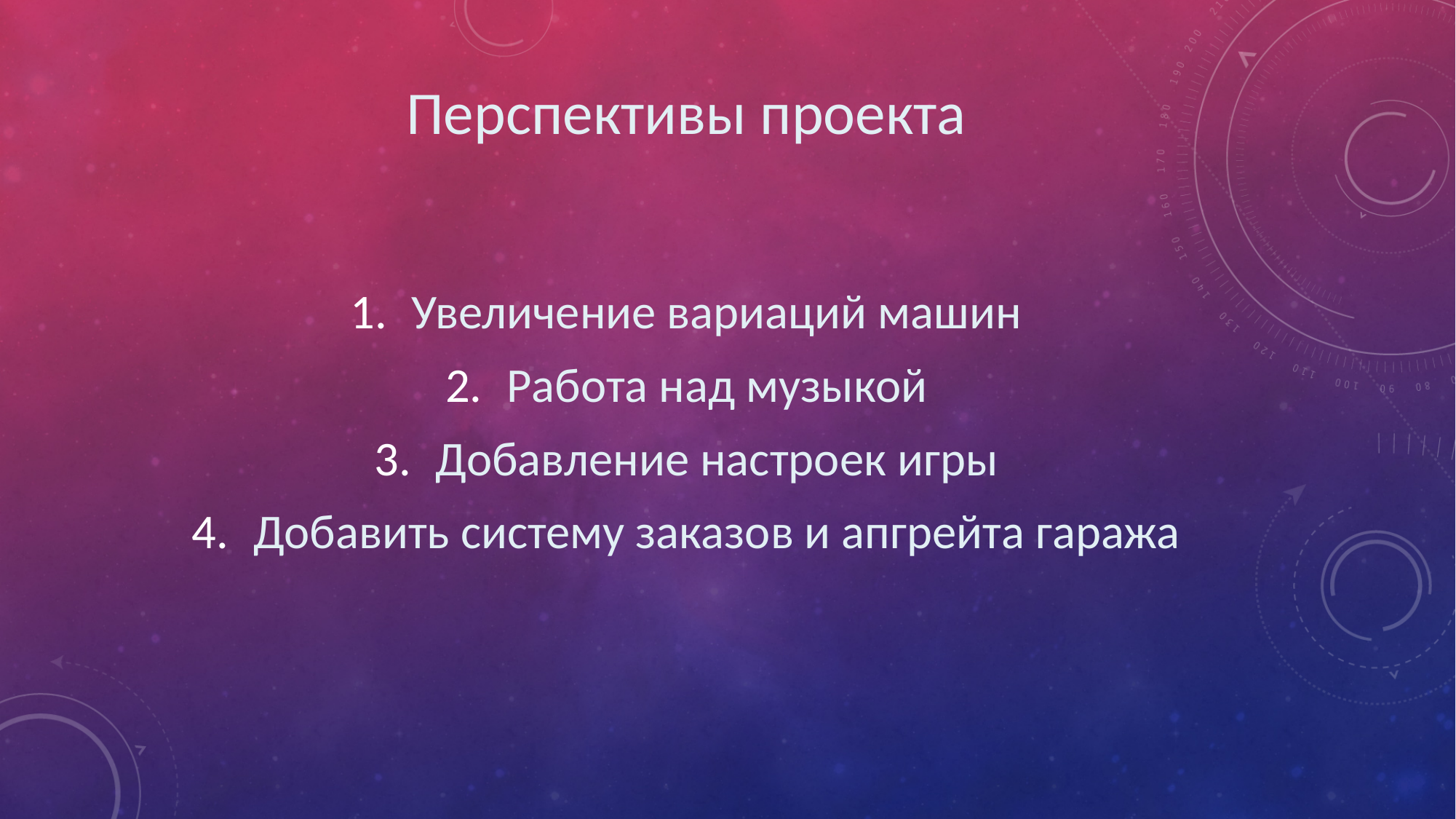

# Перспективы проекта
Увеличение вариаций машин
Работа над музыкой
Добавление настроек игры
Добавить систему заказов и апгрейта гаража